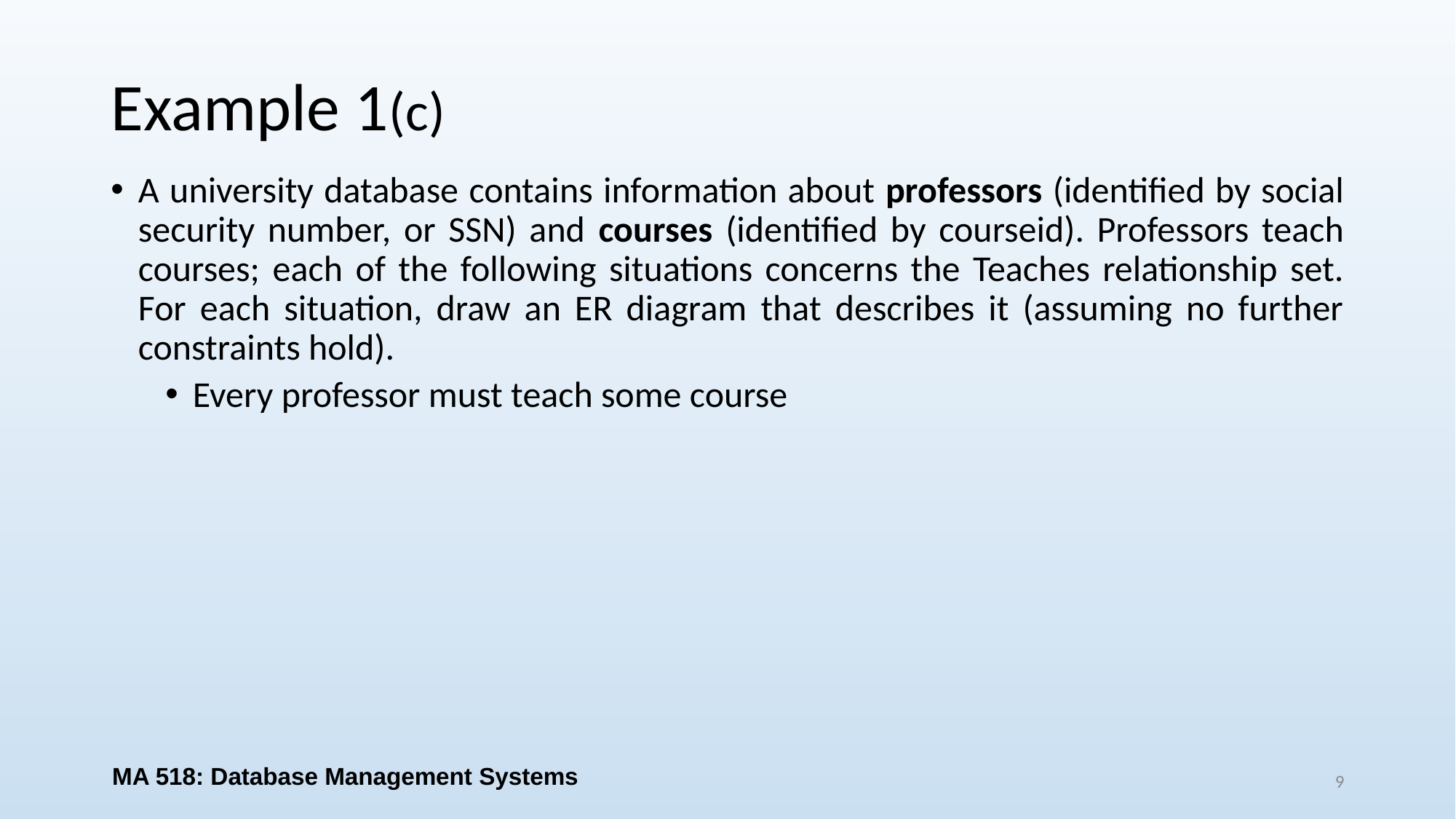

# Example 1(c)
A university database contains information about professors (identified by social security number, or SSN) and courses (identified by courseid). Professors teach courses; each of the following situations concerns the Teaches relationship set. For each situation, draw an ER diagram that describes it (assuming no further constraints hold).
Every professor must teach some course
MA 518: Database Management Systems
9